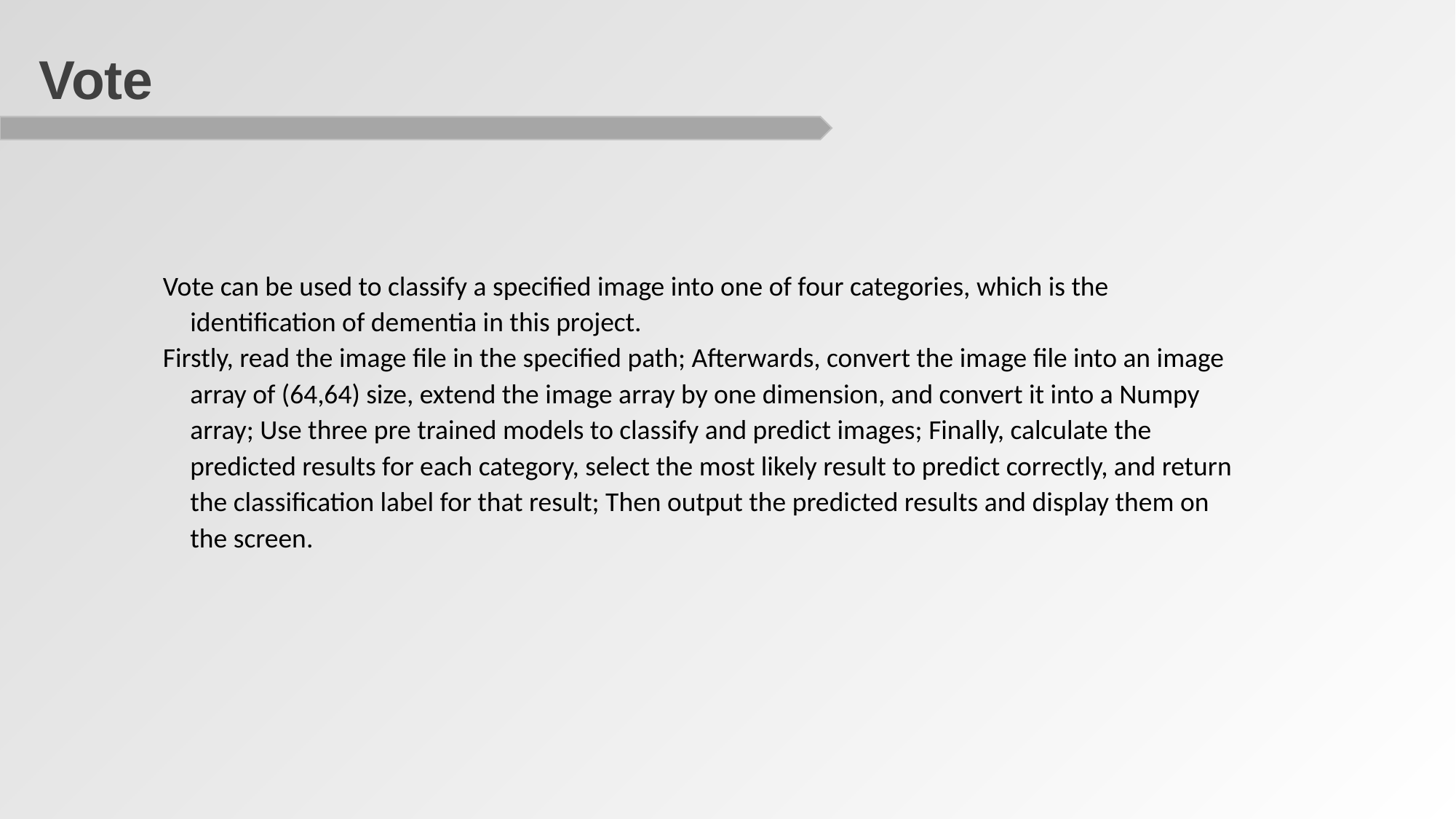

Vote

Vote can be used to classify a specified image into one of four categories, which is the identification of dementia in this project.
Firstly, read the image file in the specified path; Afterwards, convert the image file into an image array of (64,64) size, extend the image array by one dimension, and convert it into a Numpy array; Use three pre trained models to classify and predict images; Finally, calculate the predicted results for each category, select the most likely result to predict correctly, and return the classification label for that result; Then output the predicted results and display them on the screen.